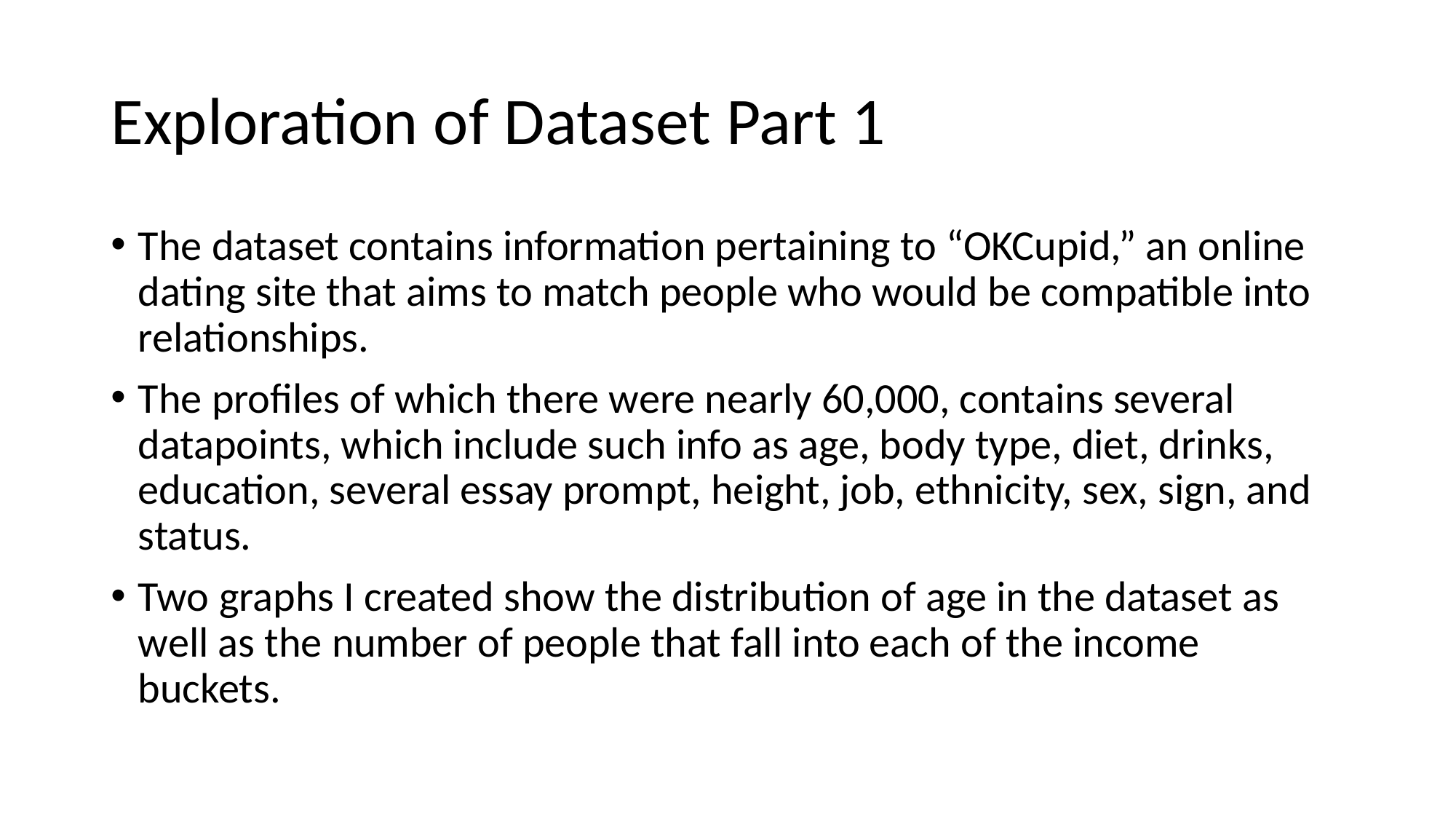

# Exploration of Dataset Part 1
The dataset contains information pertaining to “OKCupid,” an online dating site that aims to match people who would be compatible into relationships.
The profiles of which there were nearly 60,000, contains several datapoints, which include such info as age, body type, diet, drinks, education, several essay prompt, height, job, ethnicity, sex, sign, and status.
Two graphs I created show the distribution of age in the dataset as well as the number of people that fall into each of the income buckets.